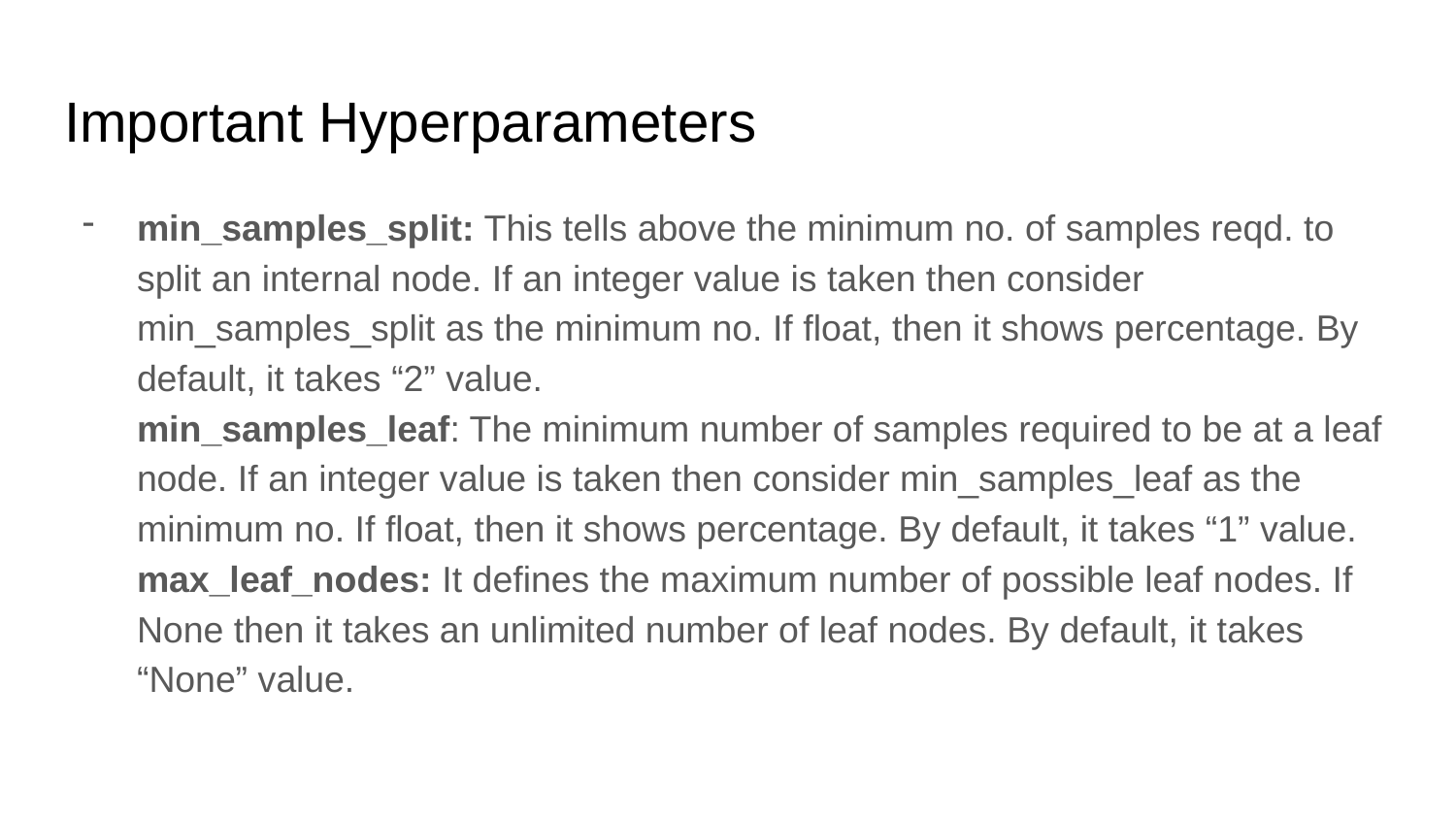

# Important Hyperparameters
min_samples_split: This tells above the minimum no. of samples reqd. to split an internal node. If an integer value is taken then consider min_samples_split as the minimum no. If float, then it shows percentage. By default, it takes “2” value.
min_samples_leaf: The minimum number of samples required to be at a leaf node. If an integer value is taken then consider min_samples_leaf as the minimum no. If float, then it shows percentage. By default, it takes “1” value.
max_leaf_nodes: It defines the maximum number of possible leaf nodes. If None then it takes an unlimited number of leaf nodes. By default, it takes “None” value.